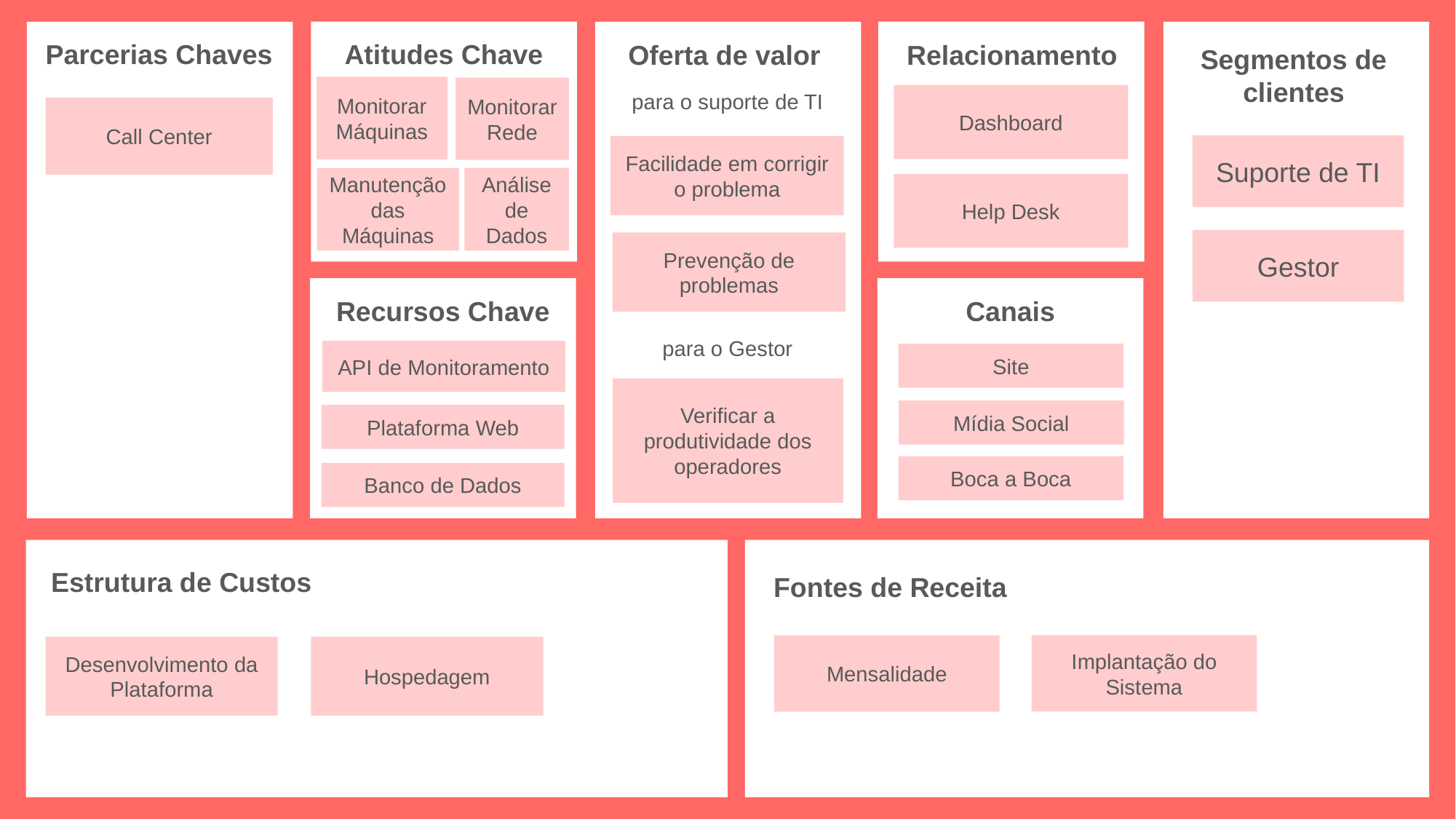

Parcerias Chaves
Atitudes Chave
Oferta de valor
Relacionamento
Segmentos de clientes
Monitorar Máquinas
Monitorar Rede
para o suporte de TI
Dashboard
Call Center
Suporte de TI
Facilidade em corrigir o problema
Análise de Dados
Manutenção das Máquinas
Help Desk
Gestor
Prevenção de problemas

Recursos Chave
Canais
para o Gestor
API de Monitoramento
Site
Verificar a produtividade dos operadores
Mídia Social
Plataforma Web
Boca a Boca
Banco de Dados

Estrutura de Custos
Fontes de Receita
Implantação do Sistema
Mensalidade
Desenvolvimento da Plataforma
Hospedagem